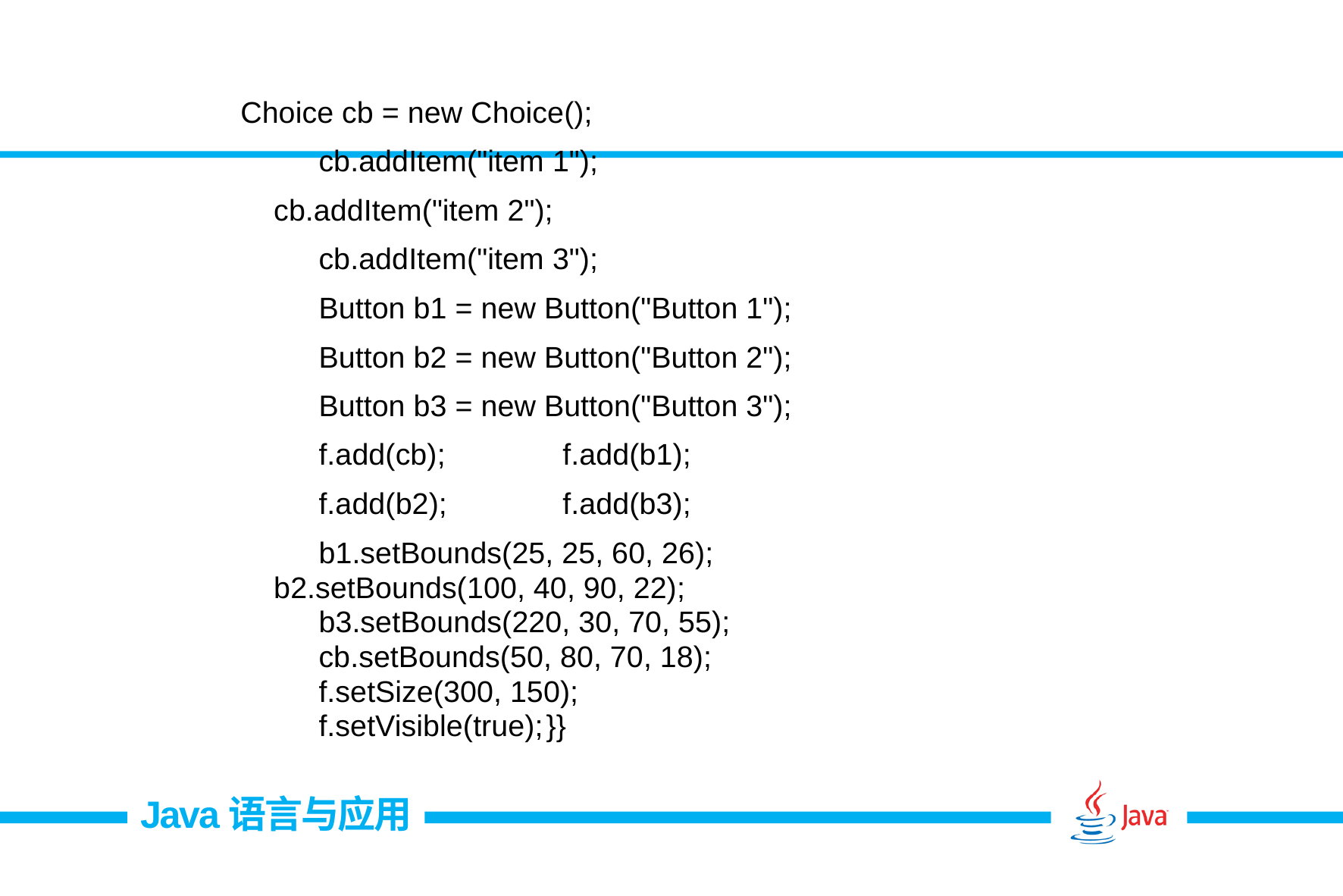

Choice cb = new Choice();
		cb.addItem("item 1");
              cb.addItem("item 2");
		cb.addItem("item 3");
 		Button b1 = new Button("Button 1");
		Button b2 = new Button("Button 2");
		Button b3 = new Button("Button 3");
 		f.add(cb);	  f.add(b1);
		f.add(b2);	  f.add(b3);
 		b1.setBounds(25, 25, 60, 26);
              b2.setBounds(100, 40, 90, 22);
		b3.setBounds(220, 30, 70, 55);
		cb.setBounds(50, 80, 70, 18);
 		f.setSize(300, 150);
		f.setVisible(true);	}}